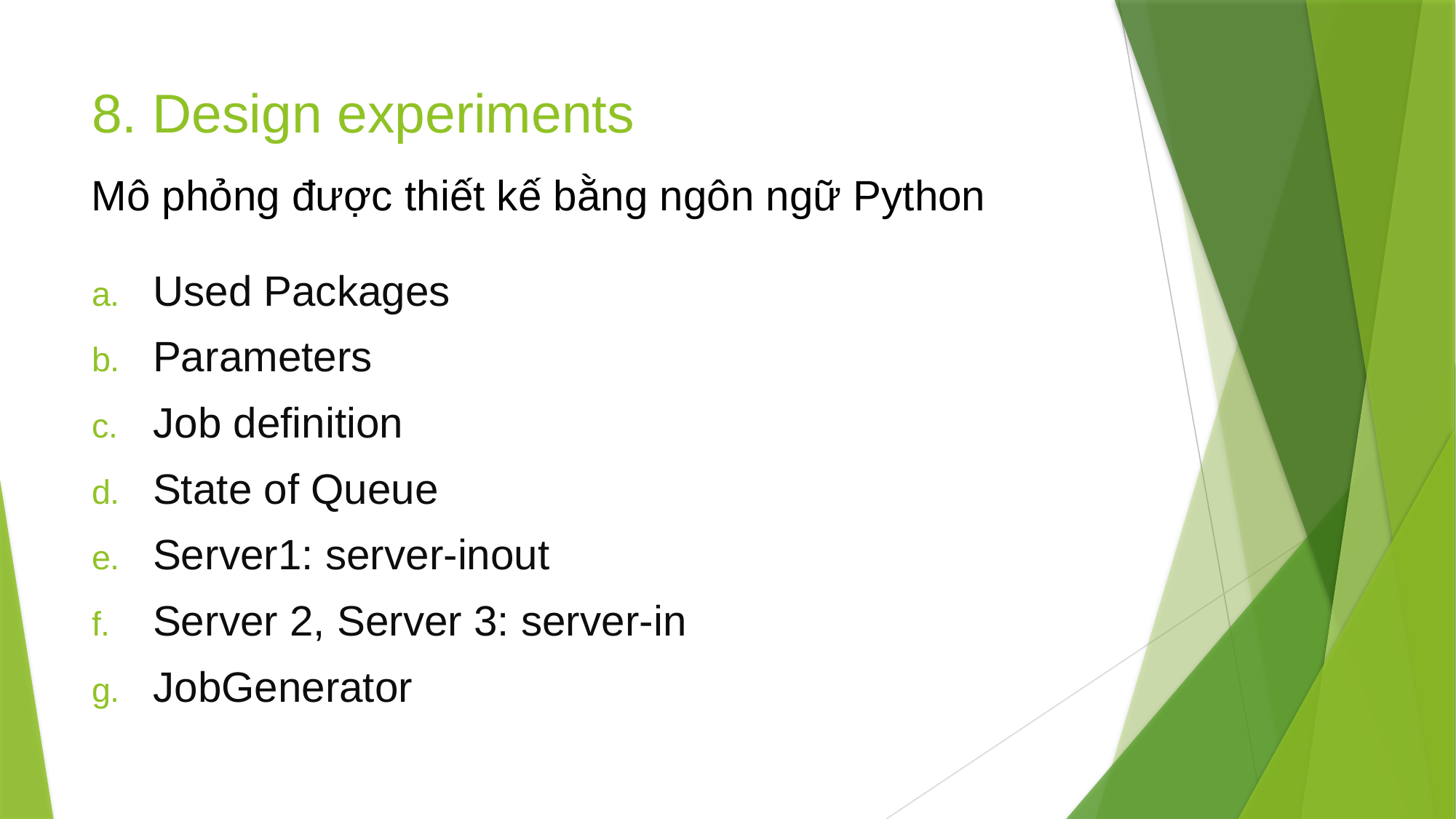

# 8. Design experiments
Mô phỏng được thiết kế bằng ngôn ngữ Python
Used Packages
Parameters
Job definition
State of Queue
Server1: server-inout
Server 2, Server 3: server-in
JobGenerator